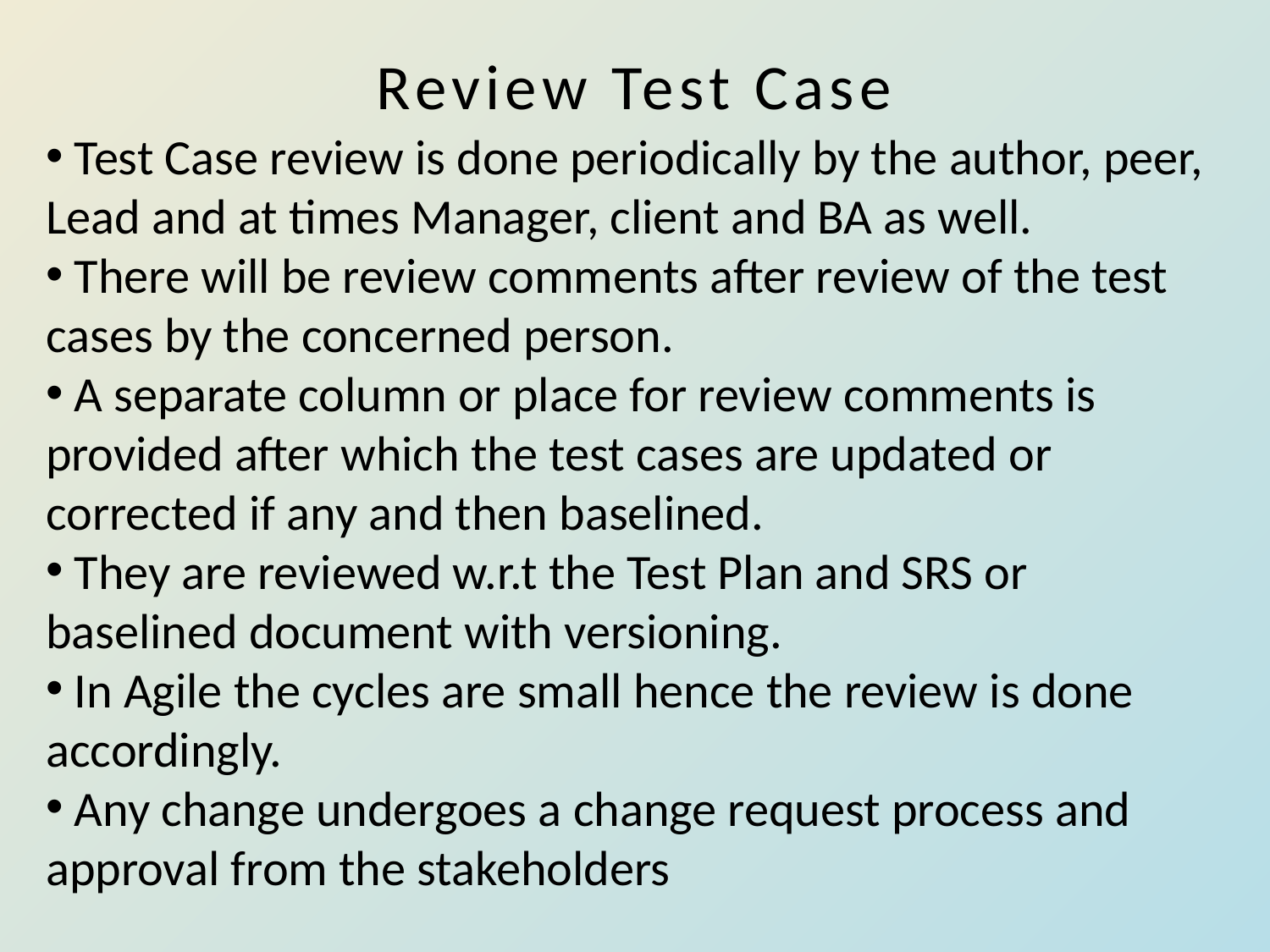

# Review Test Case
 Test Case review is done periodically by the author, peer, Lead and at times Manager, client and BA as well.
 There will be review comments after review of the test cases by the concerned person.
 A separate column or place for review comments is provided after which the test cases are updated or corrected if any and then baselined.
 They are reviewed w.r.t the Test Plan and SRS or baselined document with versioning.
 In Agile the cycles are small hence the review is done accordingly.
 Any change undergoes a change request process and approval from the stakeholders